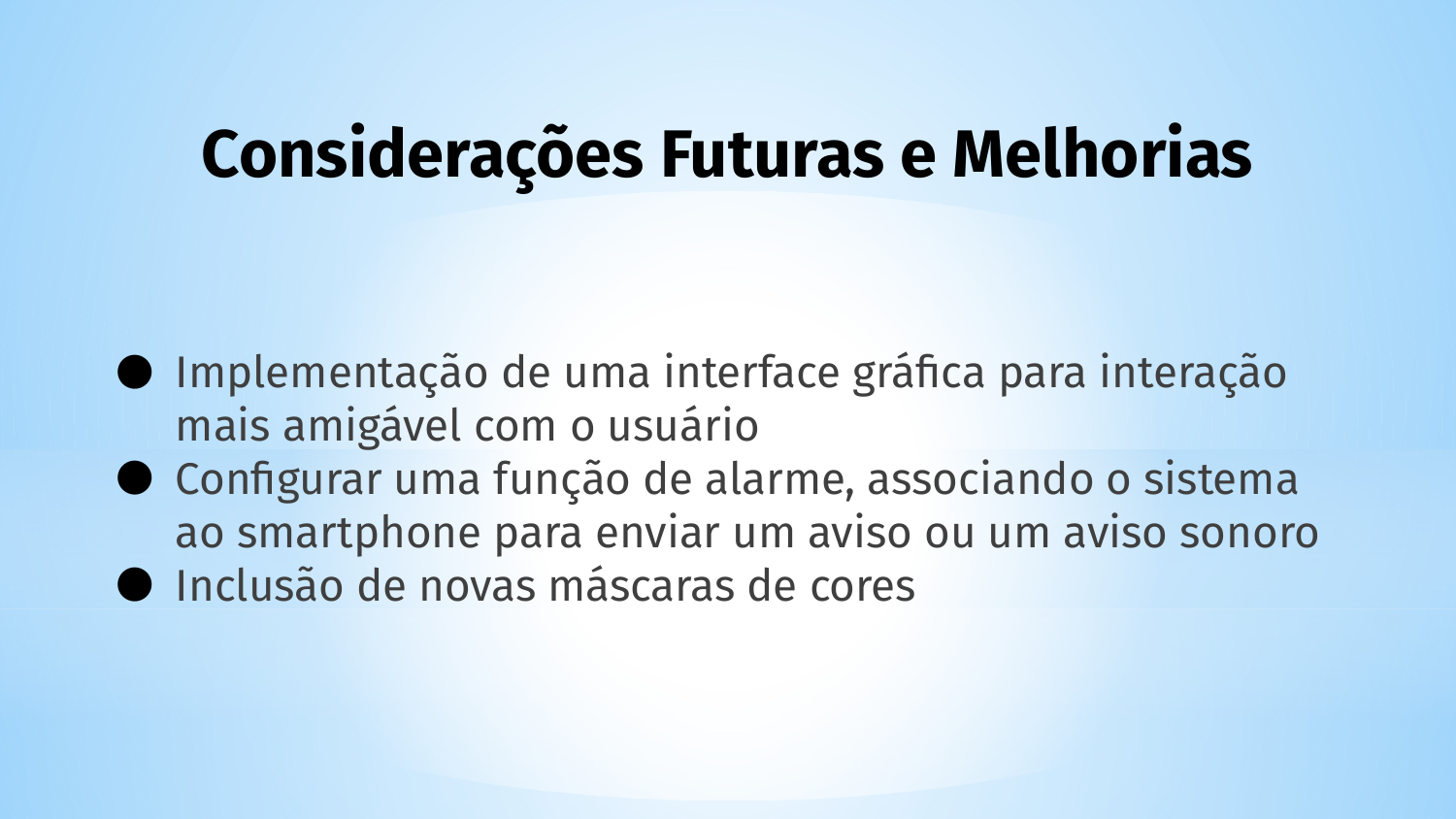

# Considerações Futuras e Melhorias
Implementação de uma interface gráfica para interação mais amigável com o usuário
Configurar uma função de alarme, associando o sistema ao smartphone para enviar um aviso ou um aviso sonoro
Inclusão de novas máscaras de cores